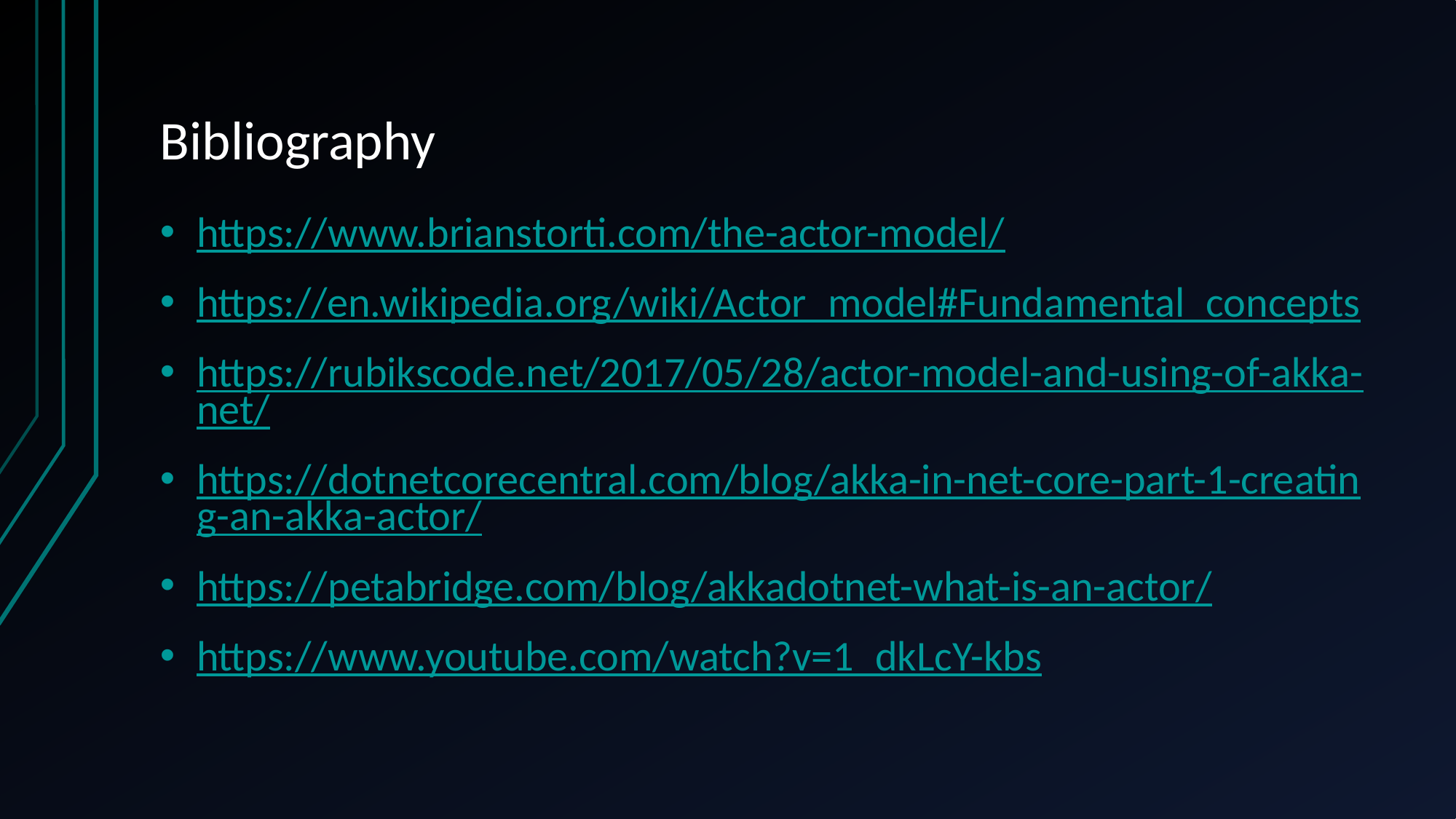

# Bibliography
https://www.brianstorti.com/the-actor-model/
https://en.wikipedia.org/wiki/Actor_model#Fundamental_concepts
https://rubikscode.net/2017/05/28/actor-model-and-using-of-akka-net/
https://dotnetcorecentral.com/blog/akka-in-net-core-part-1-creating-an-akka-actor/
https://petabridge.com/blog/akkadotnet-what-is-an-actor/
https://www.youtube.com/watch?v=1_dkLcY-kbs